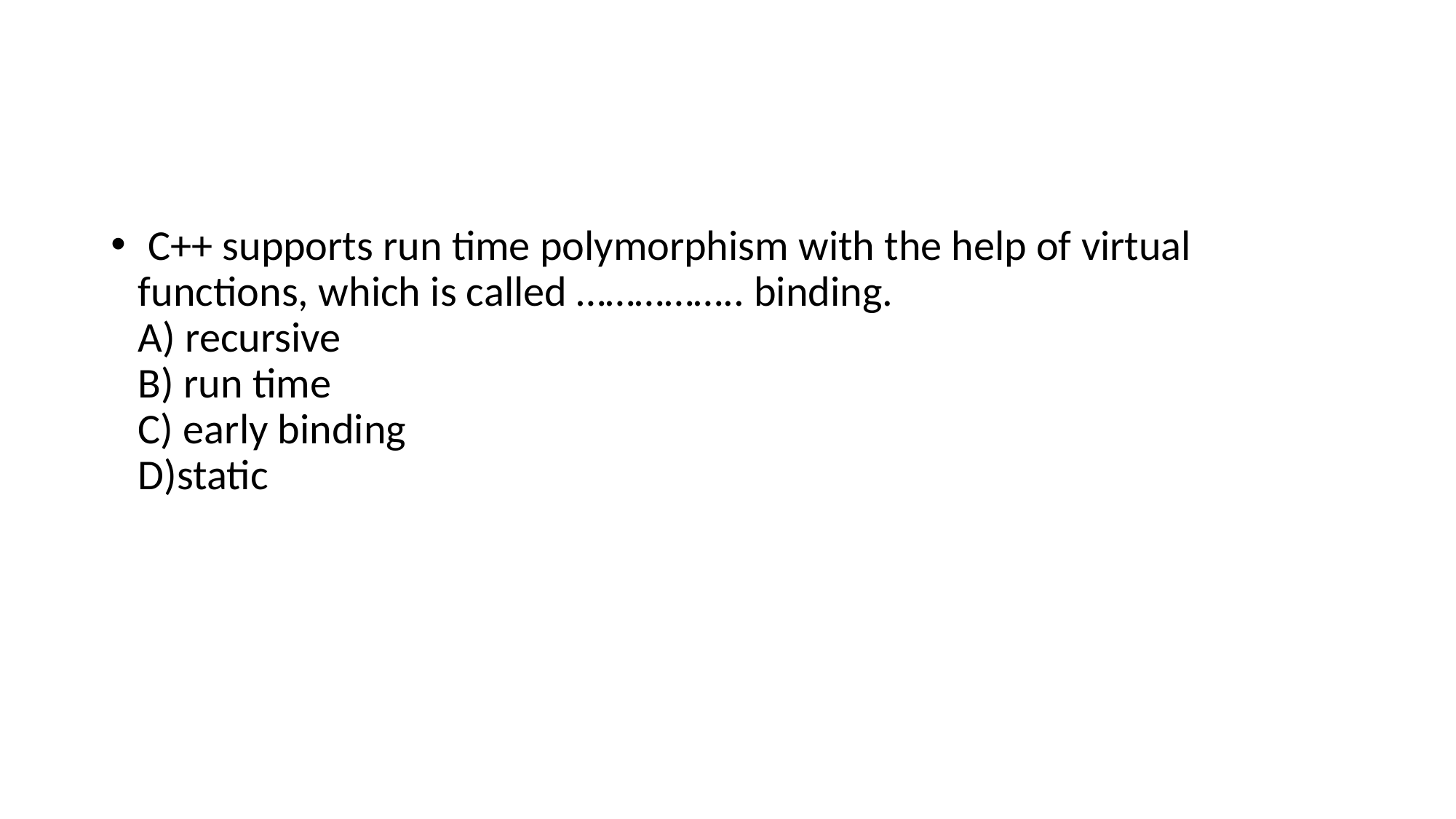

C++ supports run time polymorphism with the help of virtual functions, which is called …………….. binding.
A) recursive
B) run time
C) early binding
D)static